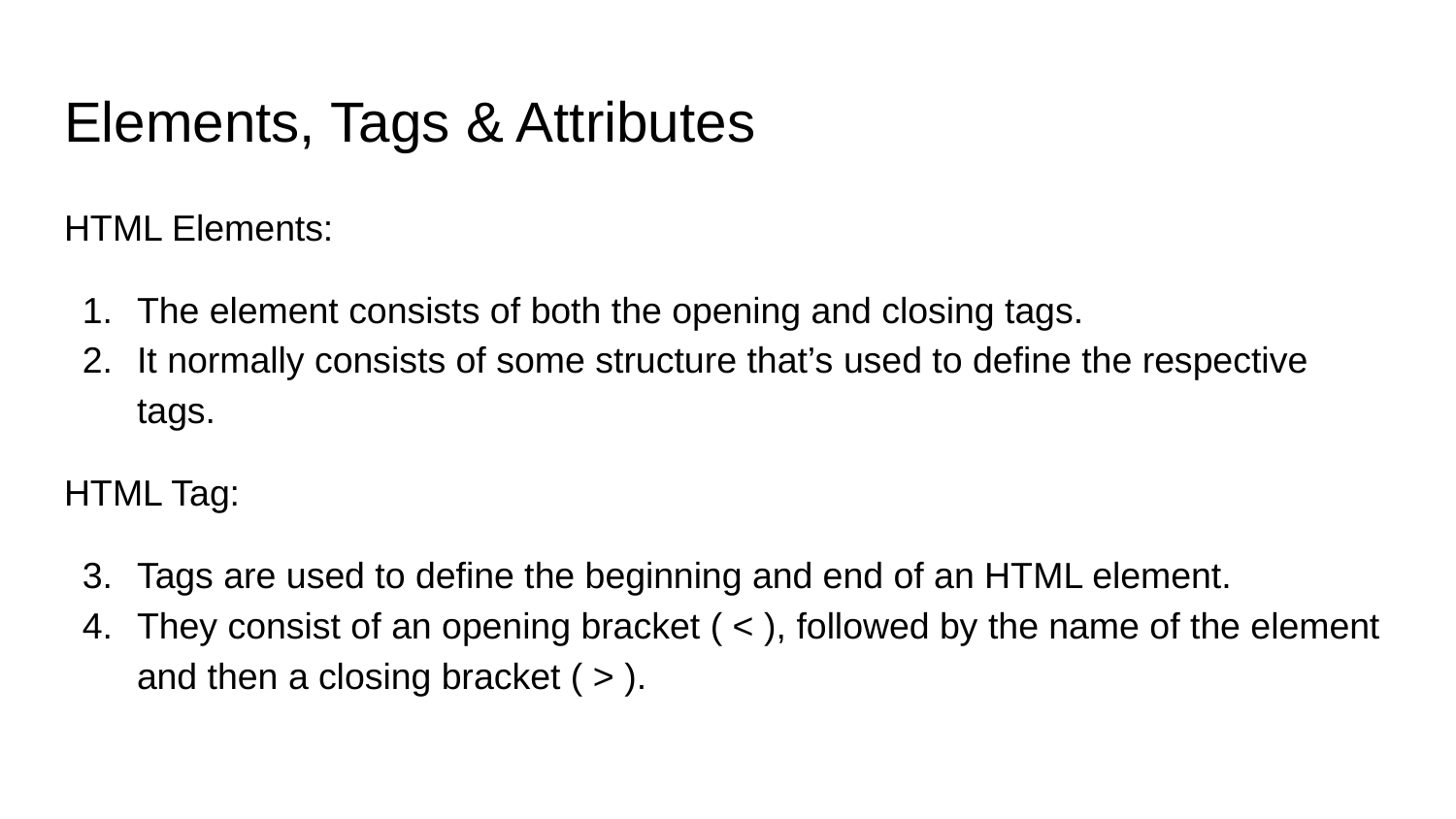

# Elements, Tags & Attributes
HTML Elements:
The element consists of both the opening and closing tags.
It normally consists of some structure that’s used to define the respective tags.
HTML Tag:
Tags are used to define the beginning and end of an HTML element.
They consist of an opening bracket ( < ), followed by the name of the element and then a closing bracket ( > ).